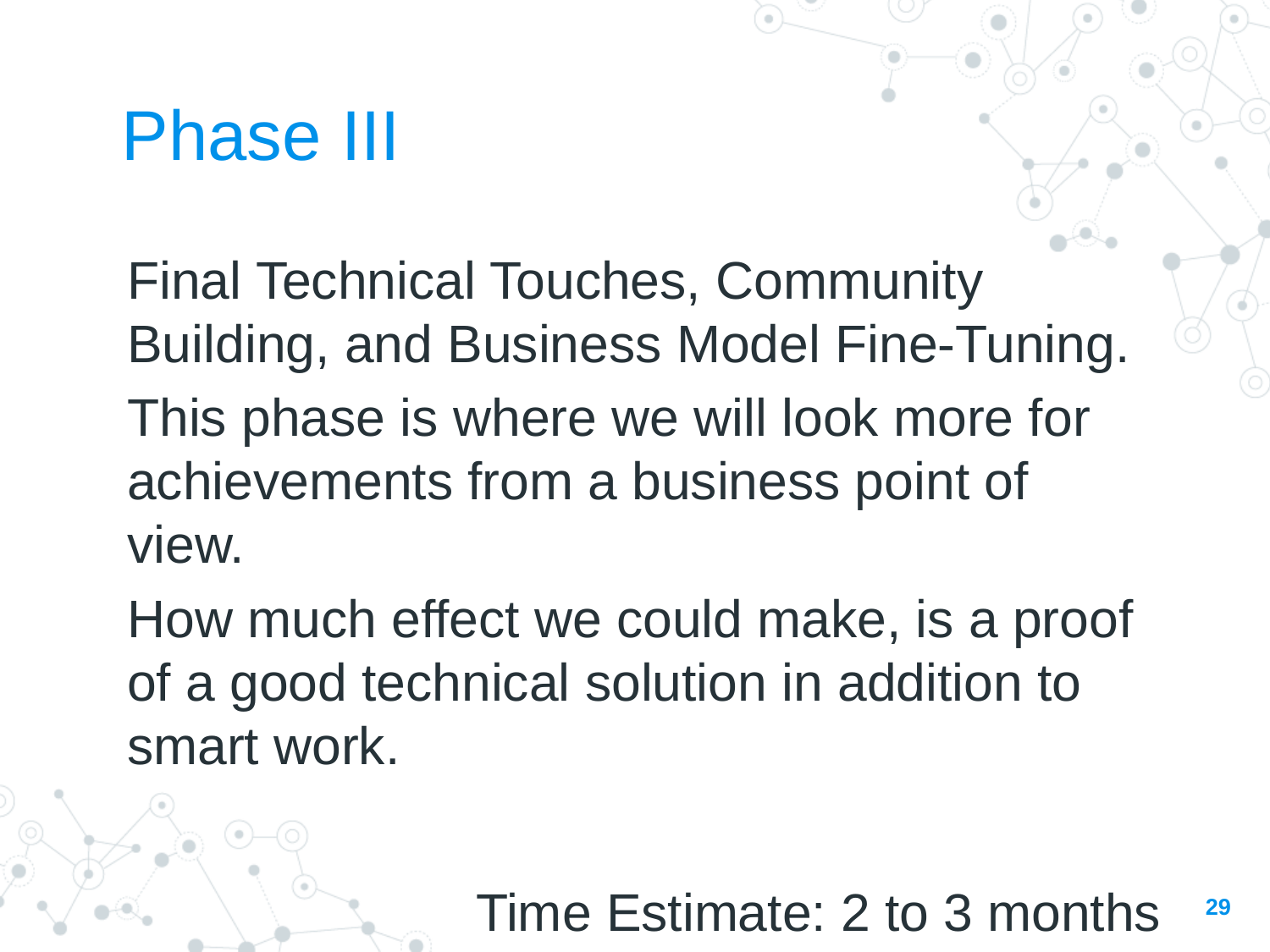

# Phase III
Final Technical Touches, Community Building, and Business Model Fine-Tuning.
This phase is where we will look more for achievements from a business point of view.
How much effect we could make, is a proof of a good technical solution in addition to smart work.
Time Estimate: 2 to 3 months
29